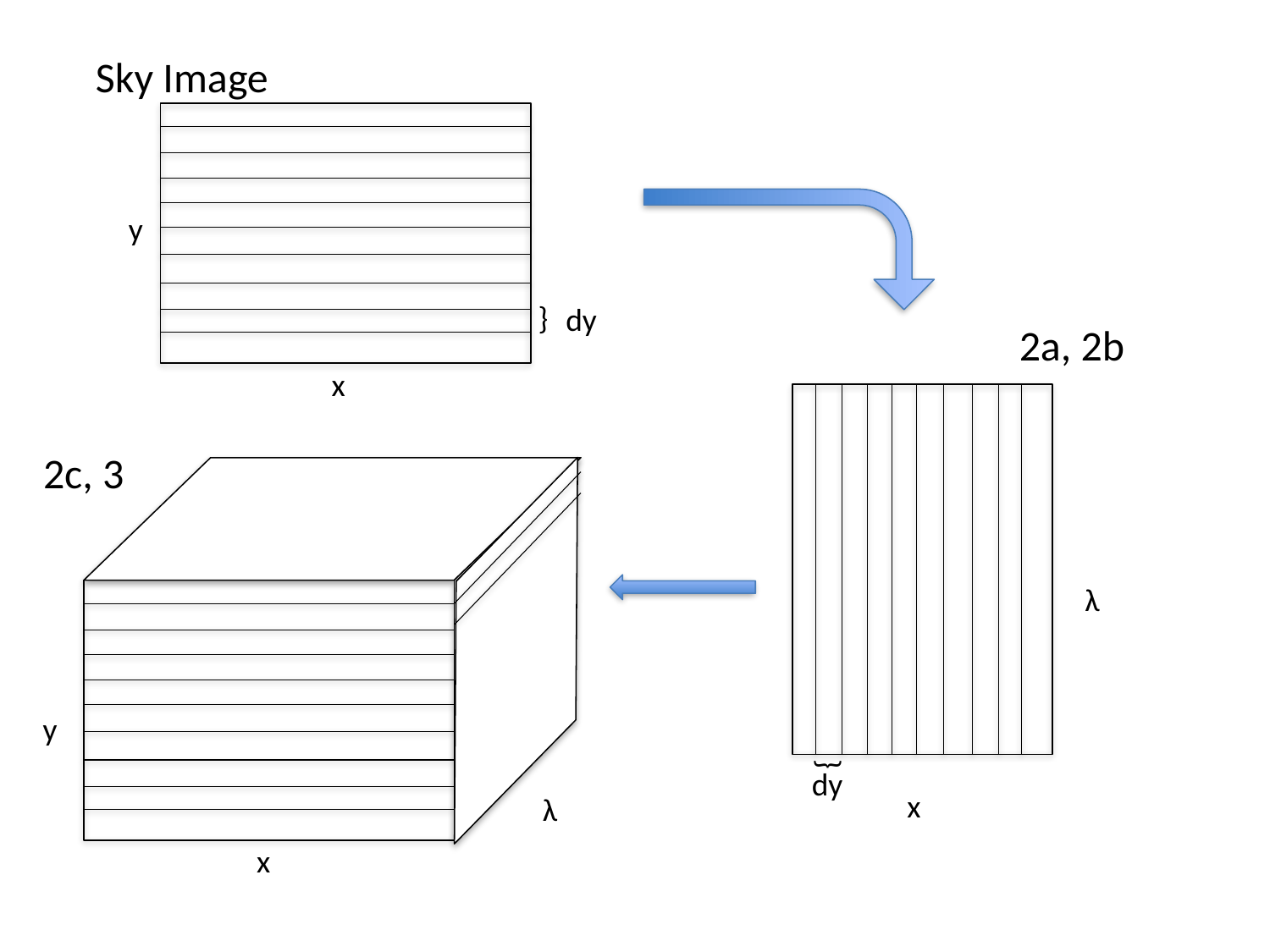

Sky Image

y
}
dy
2a, 2b
x

2c, 3

λ

y
}
dy
x
λ
x